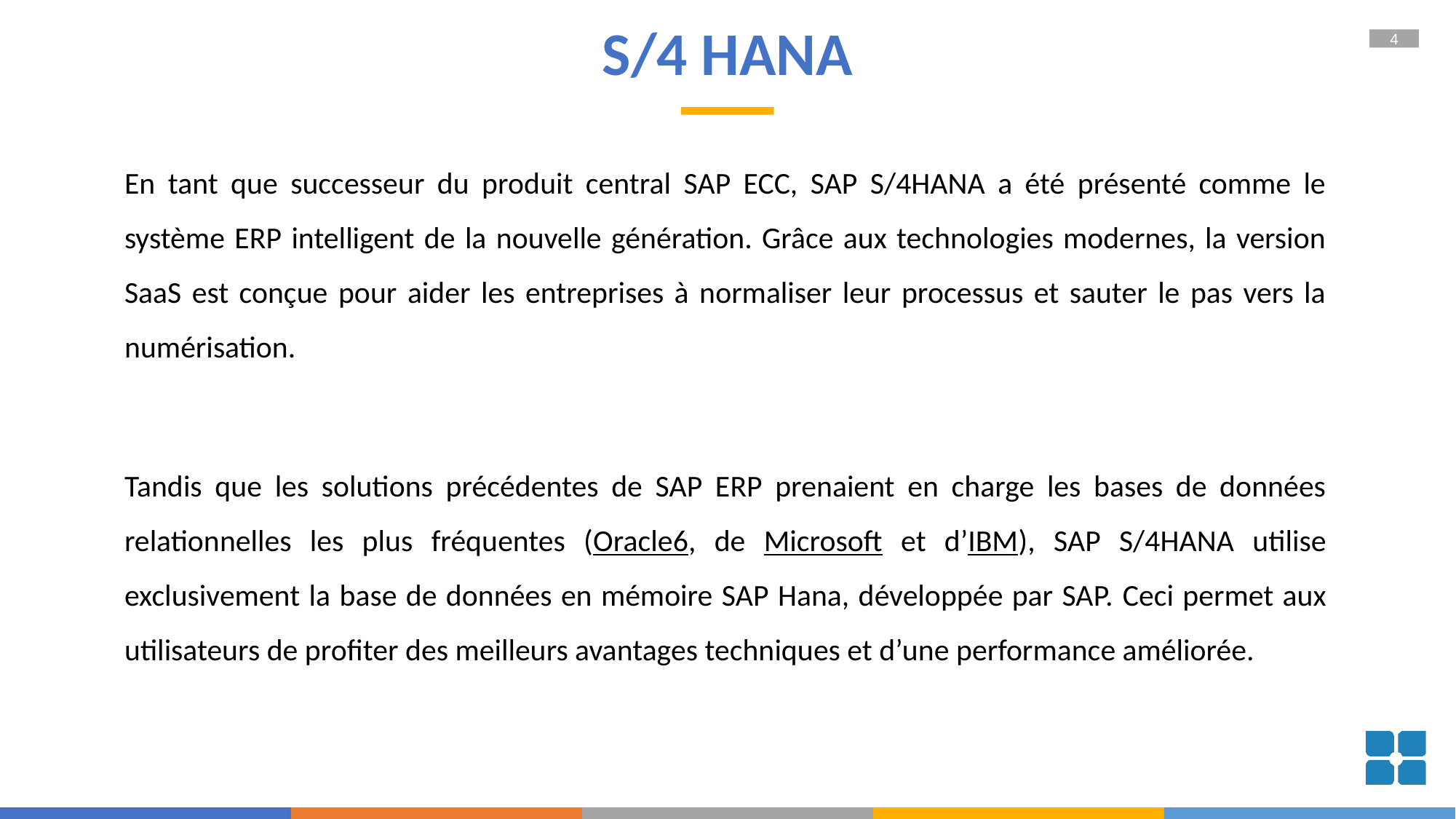

# S/4 HANA
En tant que successeur du produit central SAP ECC, SAP S/4HANA a été présenté comme le système ERP intelligent de la nouvelle génération. Grâce aux technologies modernes, la version SaaS est conçue pour aider les entreprises à normaliser leur processus et sauter le pas vers la numérisation.

Tandis que les solutions précédentes de SAP ERP prenaient en charge les bases de données relationnelles les plus fréquentes (Oracle6, de Microsoft et d’IBM), SAP S/4HANA utilise exclusivement la base de données en mémoire SAP Hana, développée par SAP. Ceci permet aux utilisateurs de profiter des meilleurs avantages techniques et d’une performance améliorée.